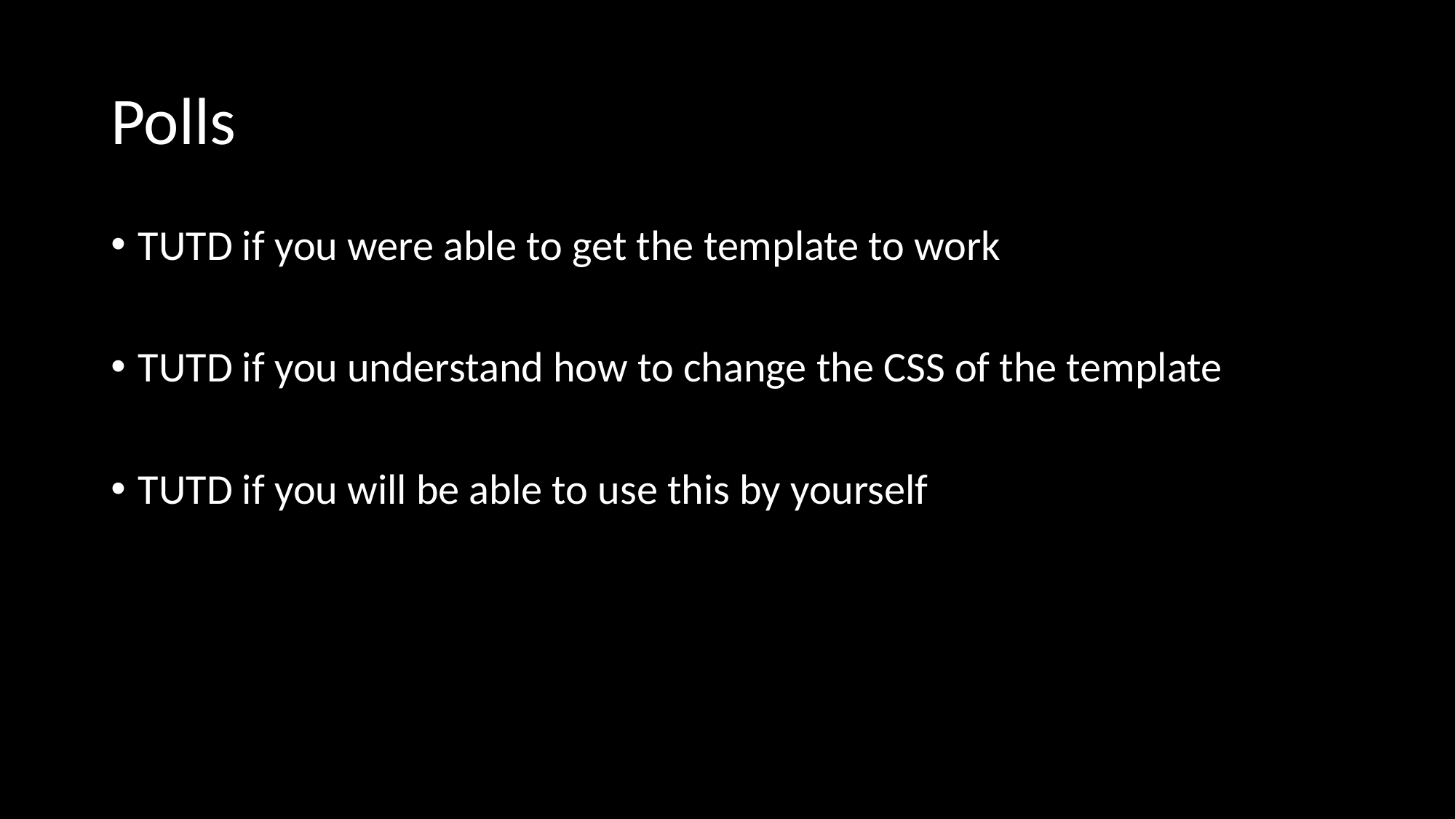

# Polls
TUTD if you were able to get the template to work

TUTD if you understand how to change the CSS of the template

TUTD if you will be able to use this by yourself